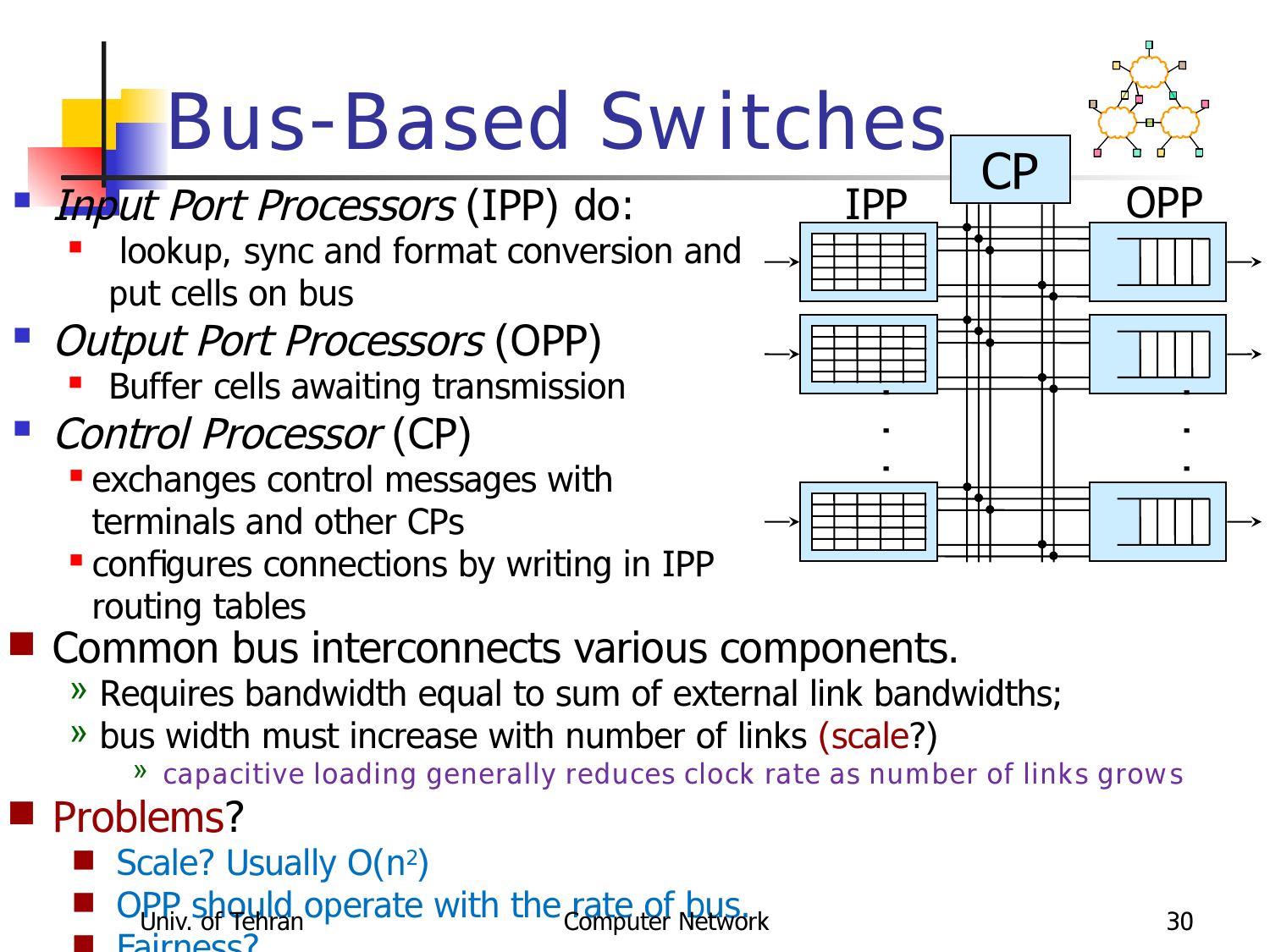

# Bus-Based Switches
CP
OPP
IPP

.  .  .
.  .  .

Input Port Processors (IPP) do:
 lookup, sync and format conversion and put cells on bus
Output Port Processors (OPP)
Buffer cells awaiting transmission
Control Processor (CP)
exchanges control messages with terminals and other CPs
configures connections by writing in IPP routing tables
Common bus interconnects various components.
Requires bandwidth equal to sum of external link bandwidths;
bus width must increase with number of links (scale?)
capacitive loading generally reduces clock rate as number of links grows
Problems?
Scale? Usually O(n2)
OPP should operate with the rate of bus.
Fairness?
Univ. of Tehran
Computer Network
30